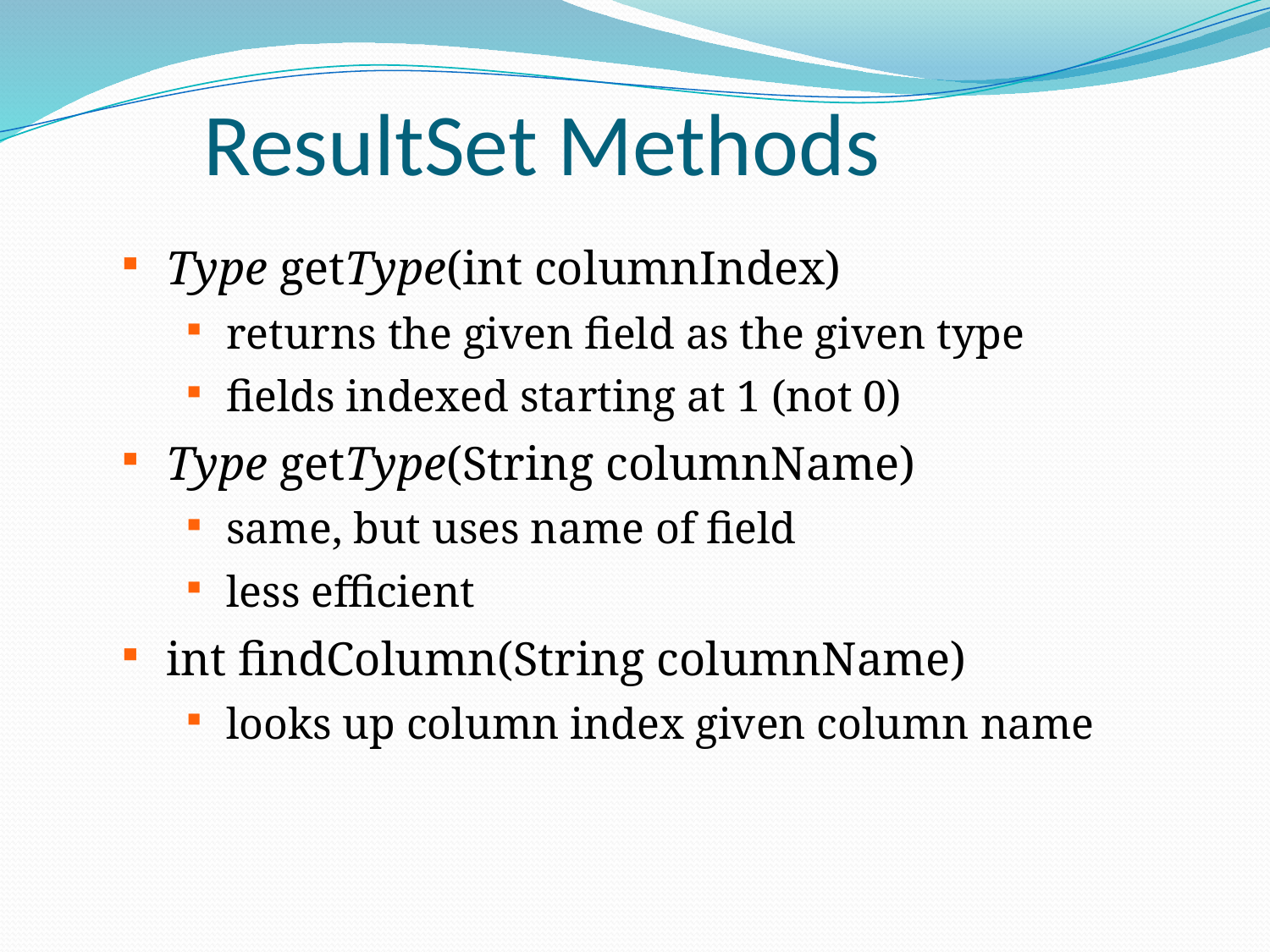

# ResultSet Methods
Type getType(int columnIndex)‏
returns the given field as the given type
fields indexed starting at 1 (not 0)‏
Type getType(String columnName)‏
same, but uses name of field
less efficient
int findColumn(String columnName)‏
looks up column index given column name